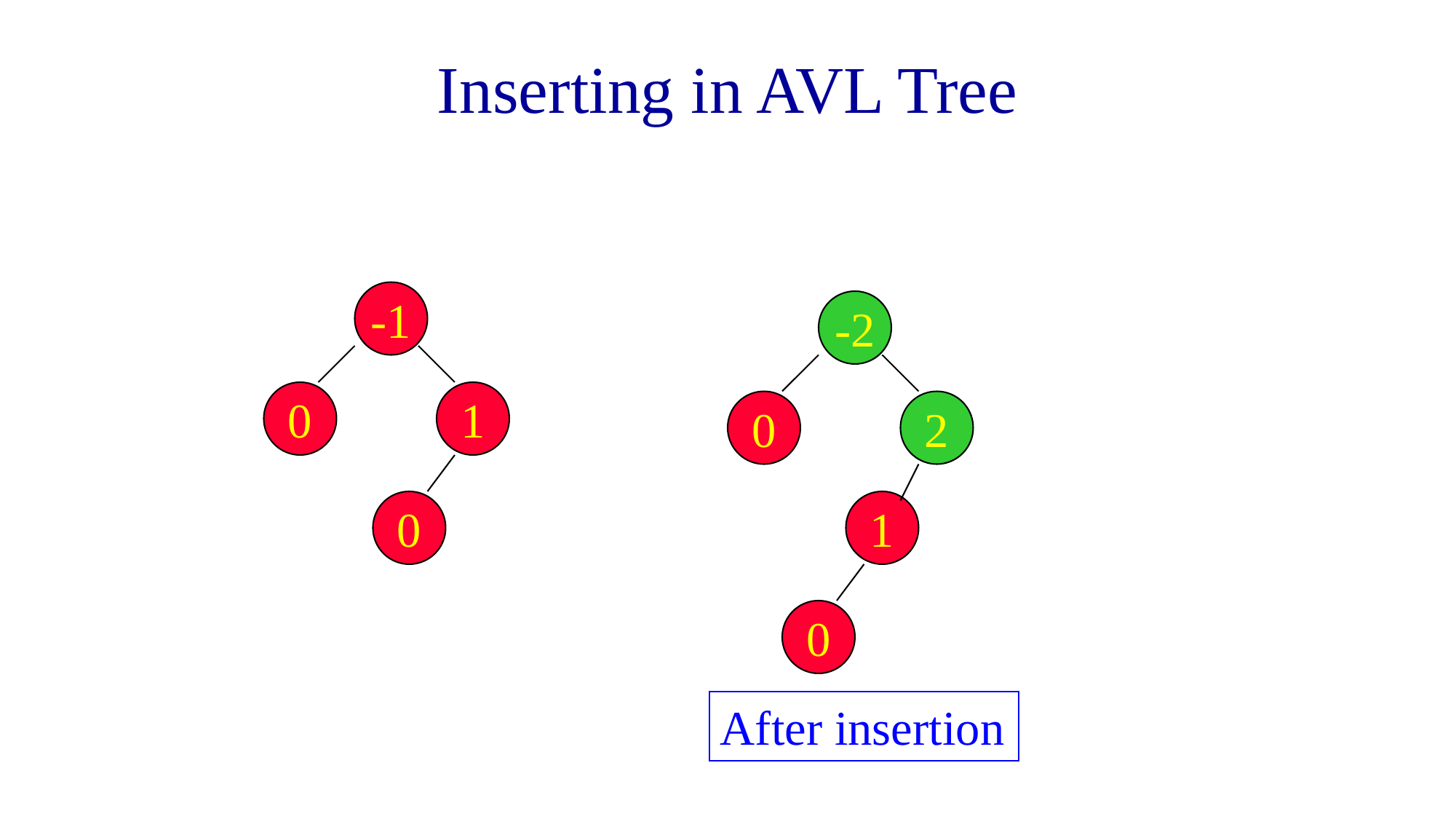

# Inserting in AVL Tree
-1
-2

0
1
0
2

0
1

0
After insertion